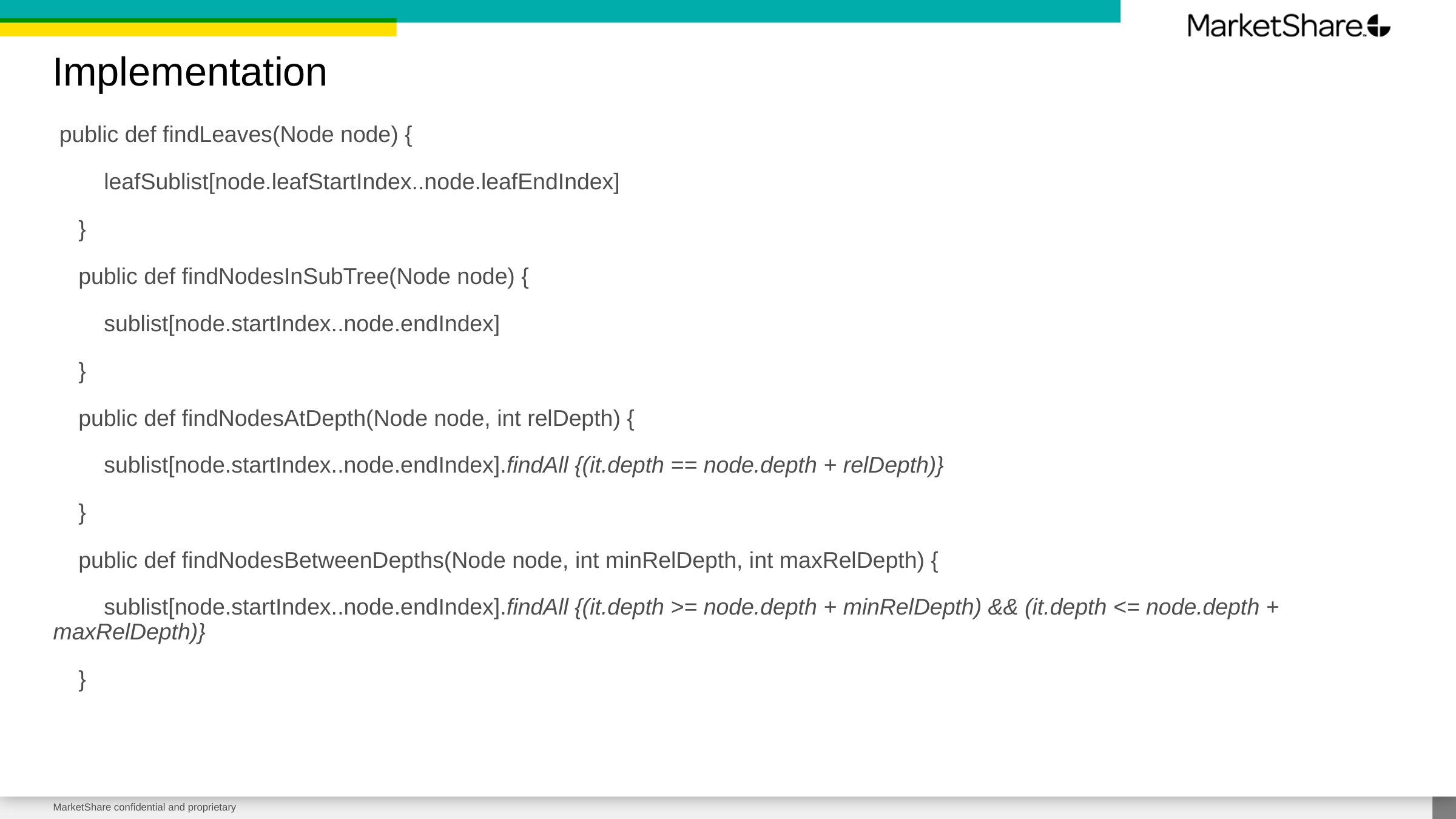

# Implementation
 public def findLeaves(Node node) {
        leafSublist[node.leafStartIndex..node.leafEndIndex]
    }
    public def findNodesInSubTree(Node node) {
        sublist[node.startIndex..node.endIndex]
    }
    public def findNodesAtDepth(Node node, int relDepth) {
        sublist[node.startIndex..node.endIndex].findAll {(it.depth == node.depth + relDepth)}
    }
    public def findNodesBetweenDepths(Node node, int minRelDepth, int maxRelDepth) {
        sublist[node.startIndex..node.endIndex].findAll {(it.depth >= node.depth + minRelDepth) && (it.depth <= node.depth + maxRelDepth)}
    }